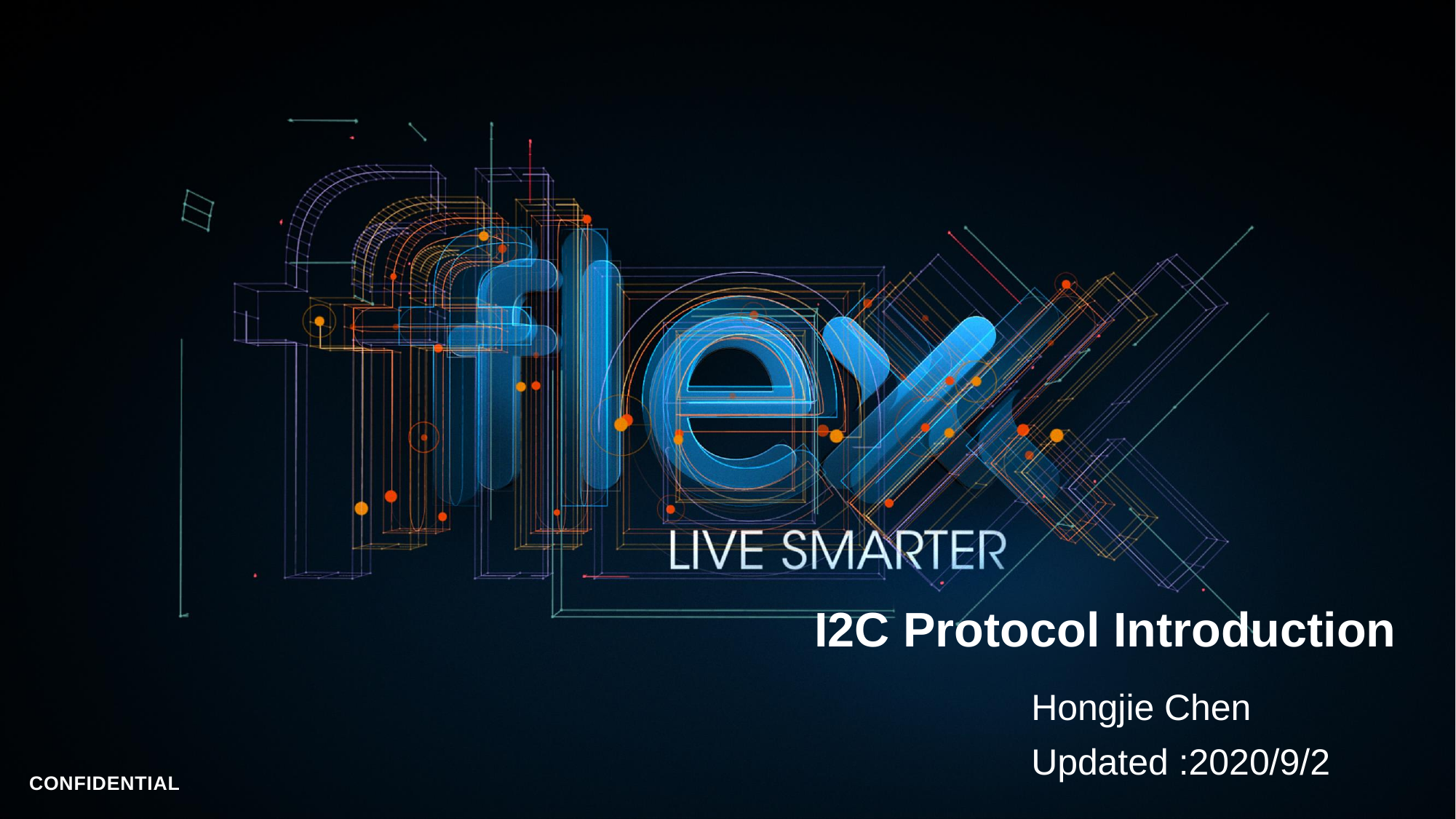

I2C Protocol Introduction
Hongjie Chen
Updated :2020/9/2